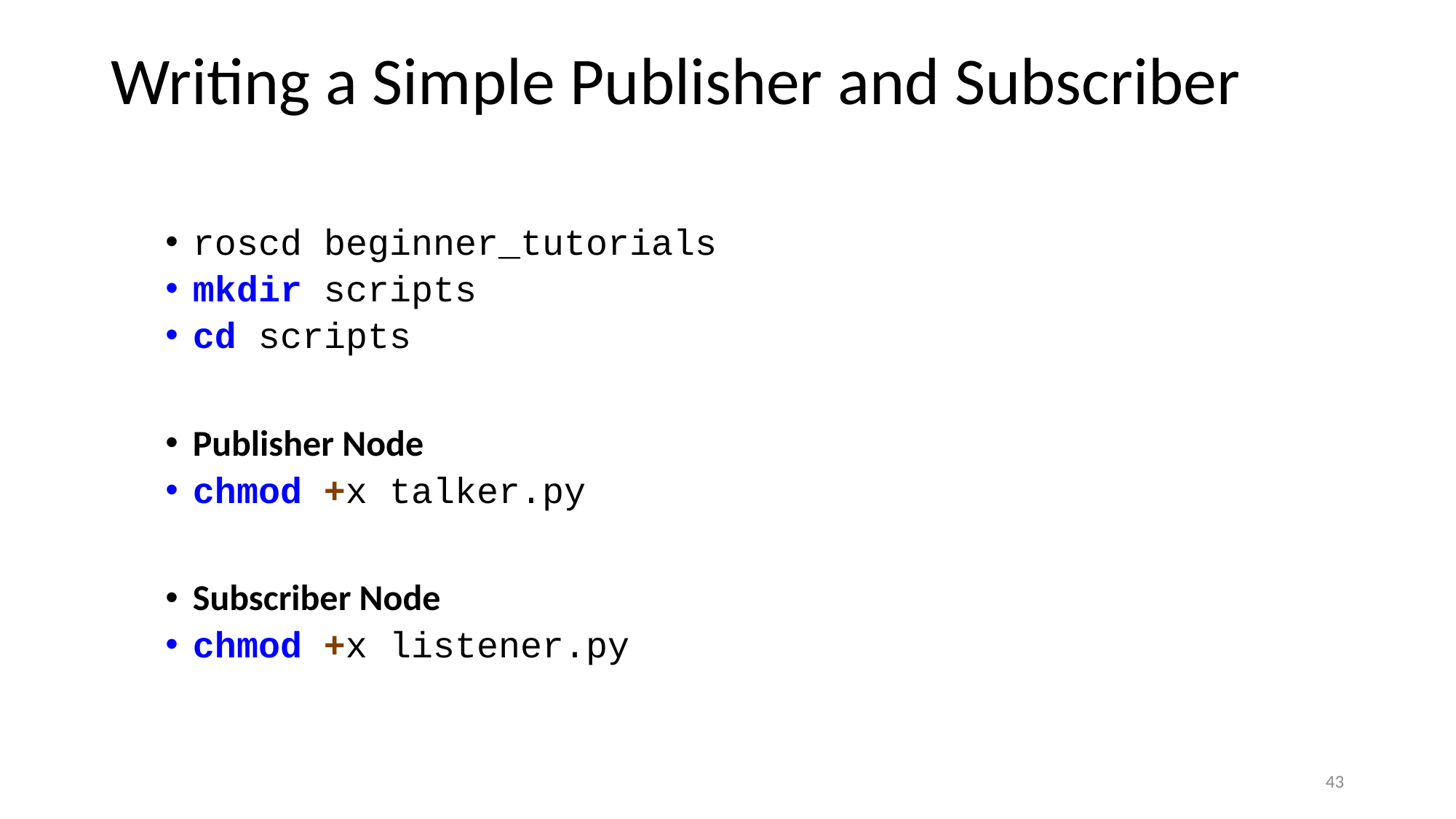

# Writing a Simple Publisher and Subscriber
roscd beginner_tutorials
mkdir scripts
cd scripts

Publisher Node
chmod +x talker.py

Subscriber Node
chmod +x listener.py

43